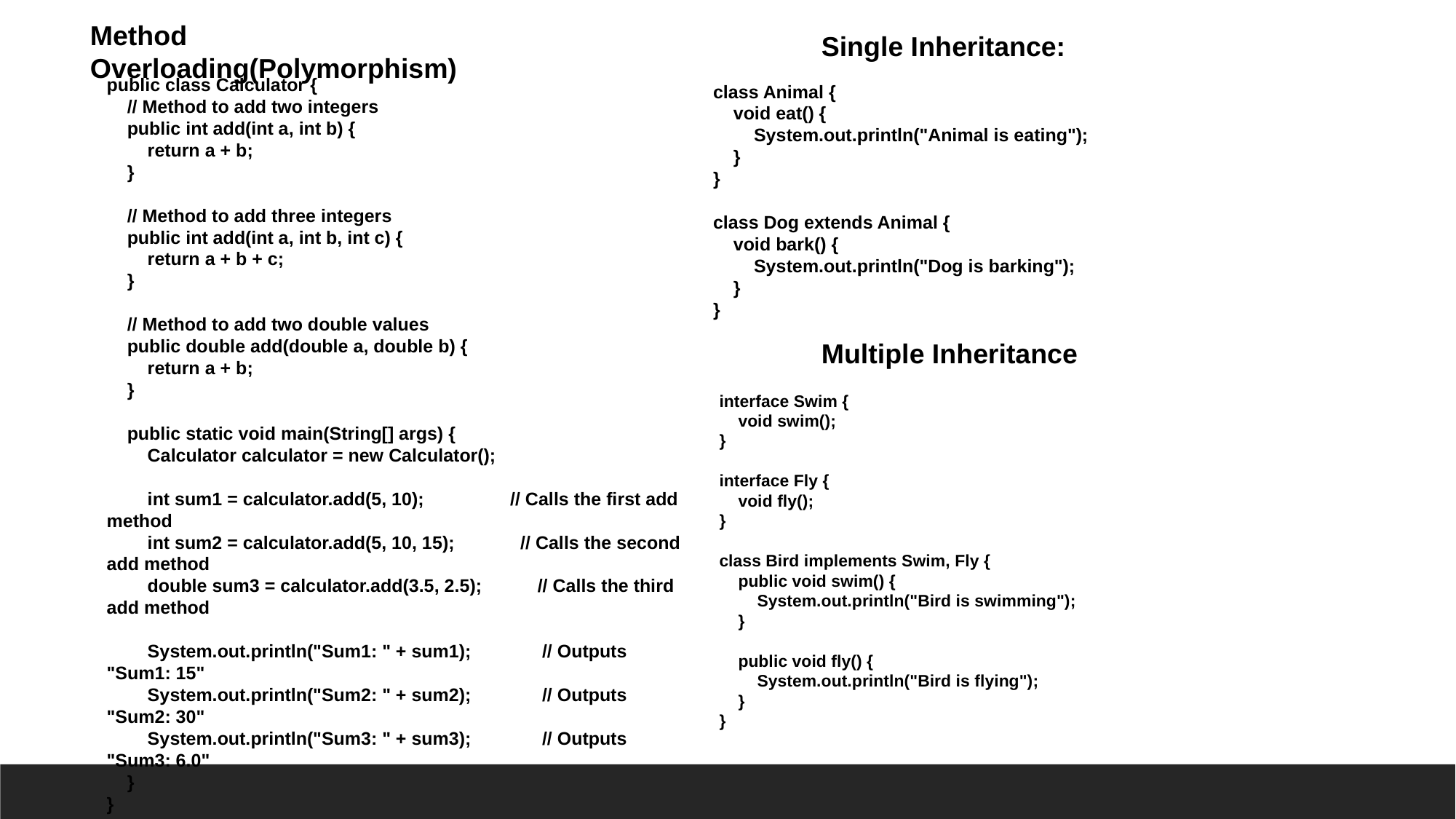

Method Overloading(Polymorphism)
Single Inheritance:
public class Calculator {
    // Method to add two integers
    public int add(int a, int b) {
        return a + b;
    }

    // Method to add three integers
    public int add(int a, int b, int c) {
        return a + b + c;
    }

    // Method to add two double values
    public double add(double a, double b) {
        return a + b;
    }

    public static void main(String[] args) {
        Calculator calculator = new Calculator();

        int sum1 = calculator.add(5, 10);                 // Calls the first add method
        int sum2 = calculator.add(5, 10, 15);             // Calls the second add method
        double sum3 = calculator.add(3.5, 2.5);           // Calls the third add method

        System.out.println("Sum1: " + sum1);              // Outputs "Sum1: 15"
        System.out.println("Sum2: " + sum2);              // Outputs "Sum2: 30"
        System.out.println("Sum3: " + sum3);              // Outputs "Sum3: 6.0"
    }
}

class Animal {
    void eat() {
        System.out.println("Animal is eating");
    }
}

class Dog extends Animal {
    void bark() {
        System.out.println("Dog is barking");
    }
}
Multiple Inheritance
interface Swim {
    void swim();
}

interface Fly {
    void fly();
}

class Bird implements Swim, Fly {
    public void swim() {
        System.out.println("Bird is swimming");
    }

    public void fly() {
        System.out.println("Bird is flying");
    }
}